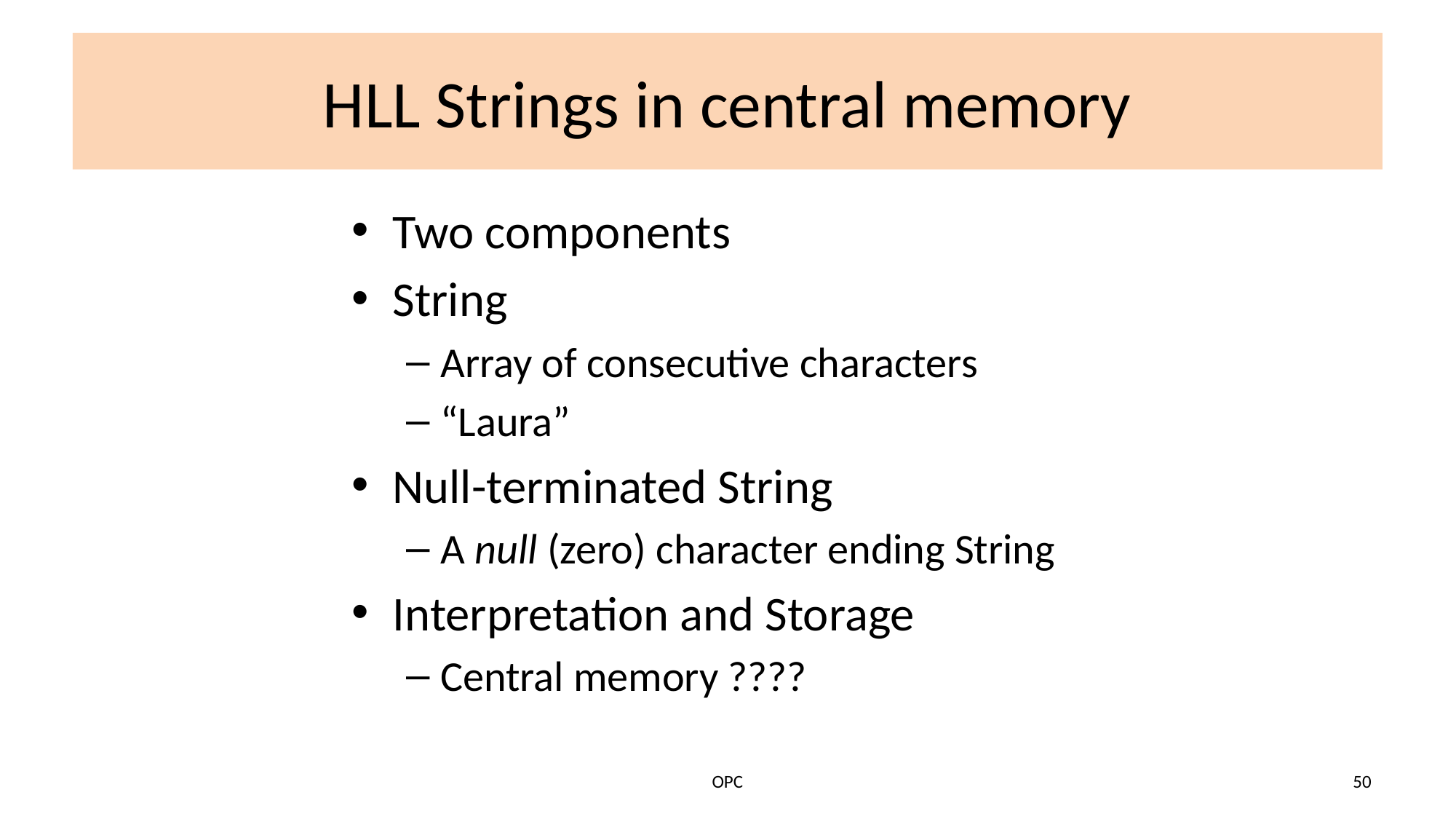

# HLL Strings in central memory
Two components
String
Array of consecutive characters
“Laura”
Null-terminated String
A null (zero) character ending String
Interpretation and Storage
Central memory ????
OPC
50